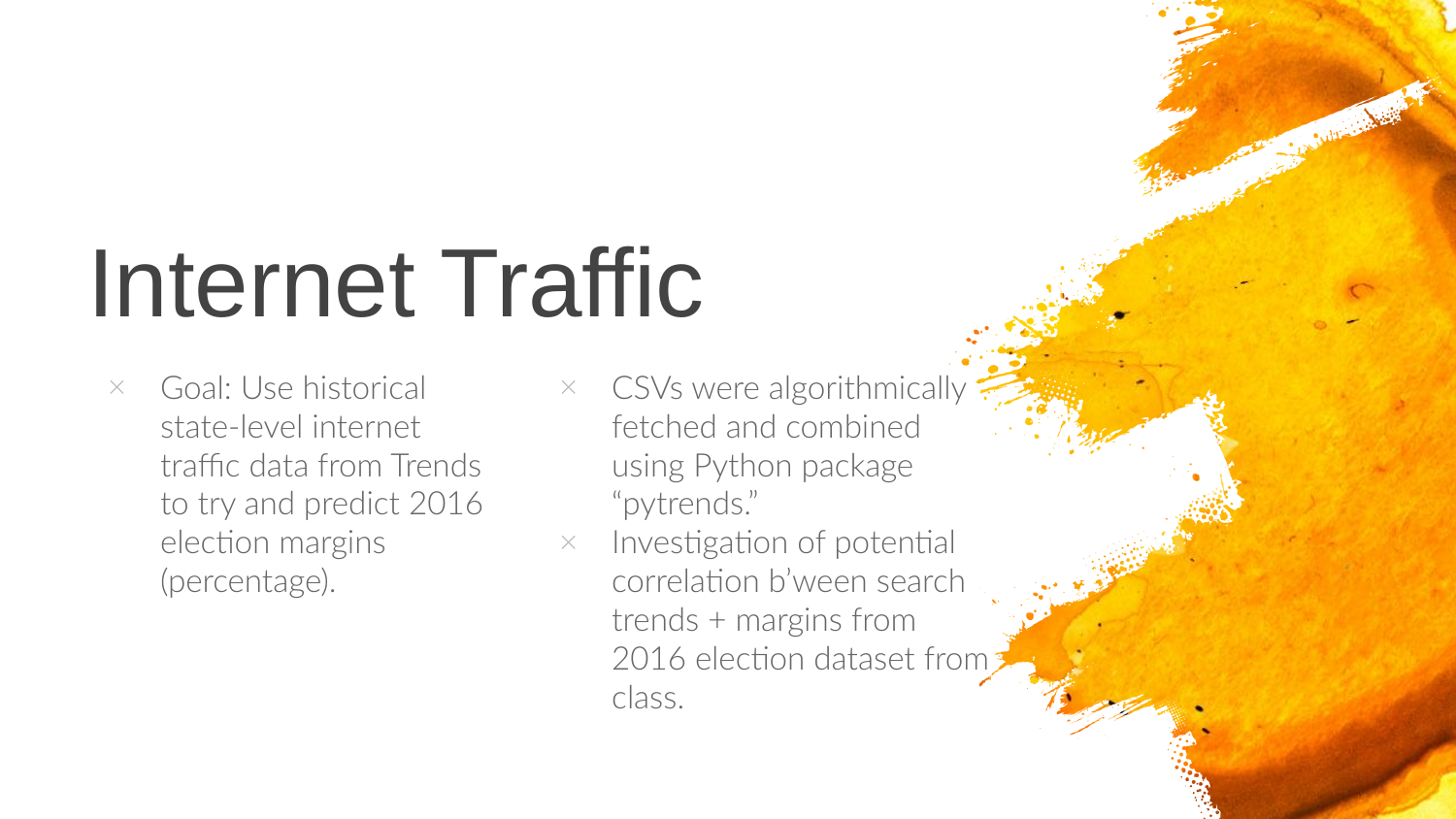

# Internet Traffic
Goal: Use historical state-level internet traffic data from Trends to try and predict 2016 election margins (percentage).
CSVs were algorithmically fetched and combined using Python package “pytrends.”
Investigation of potential correlation b’ween search trends + margins from 2016 election dataset from class.